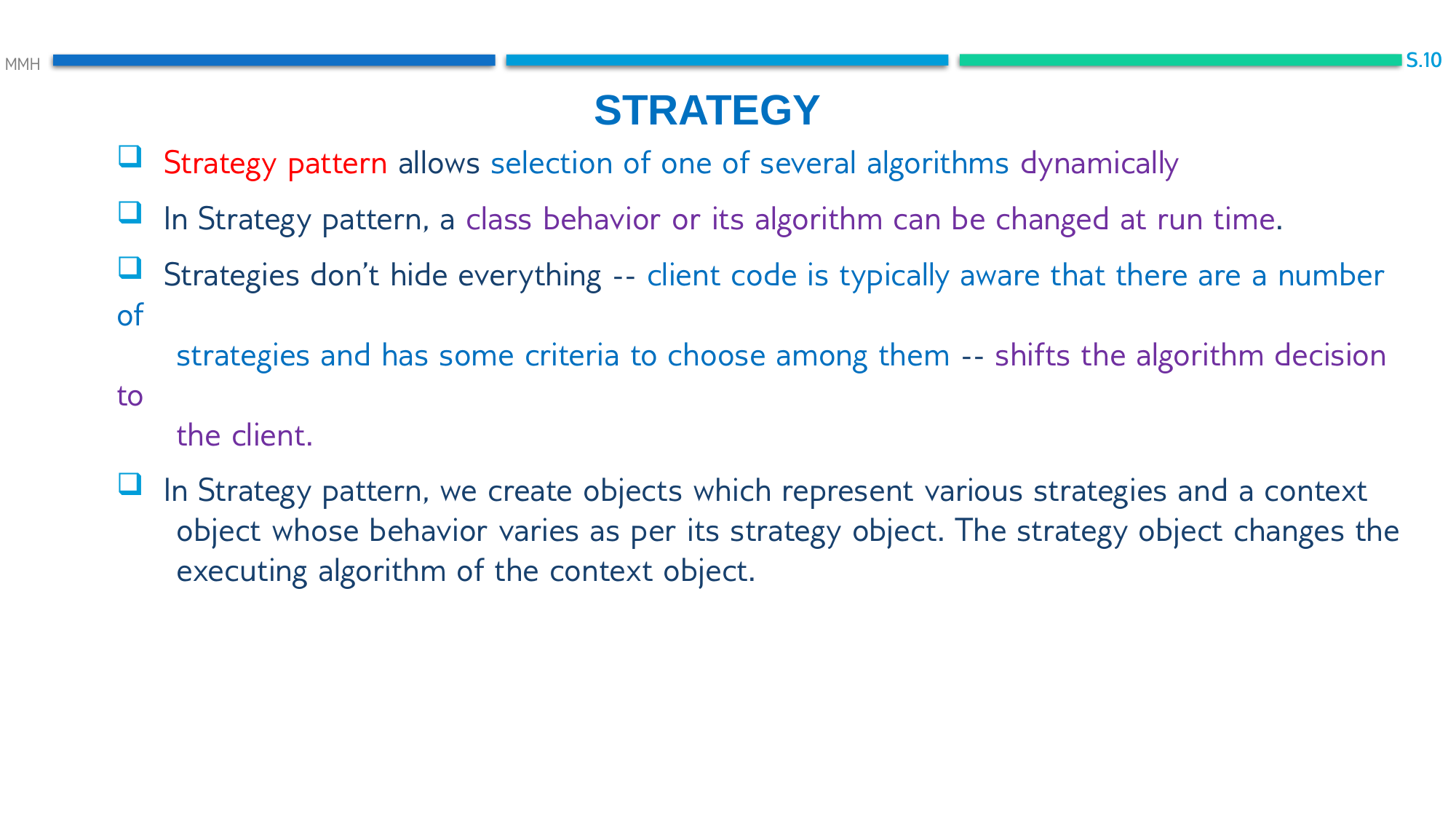

S.10
  MMH
Strategy
  Strategy pattern allows selection of one of several algorithms dynamically
  In Strategy pattern, a class behavior or its algorithm can be changed at run time.
  Strategies don’t hide everything -- client code is typically aware that there are a number of
      strategies and has some criteria to choose among them -- shifts the algorithm decision to
      the client.
  In Strategy pattern, we create objects which represent various strategies and a context
      object whose behavior varies as per its strategy object. The strategy object changes the
      executing algorithm of the context object.